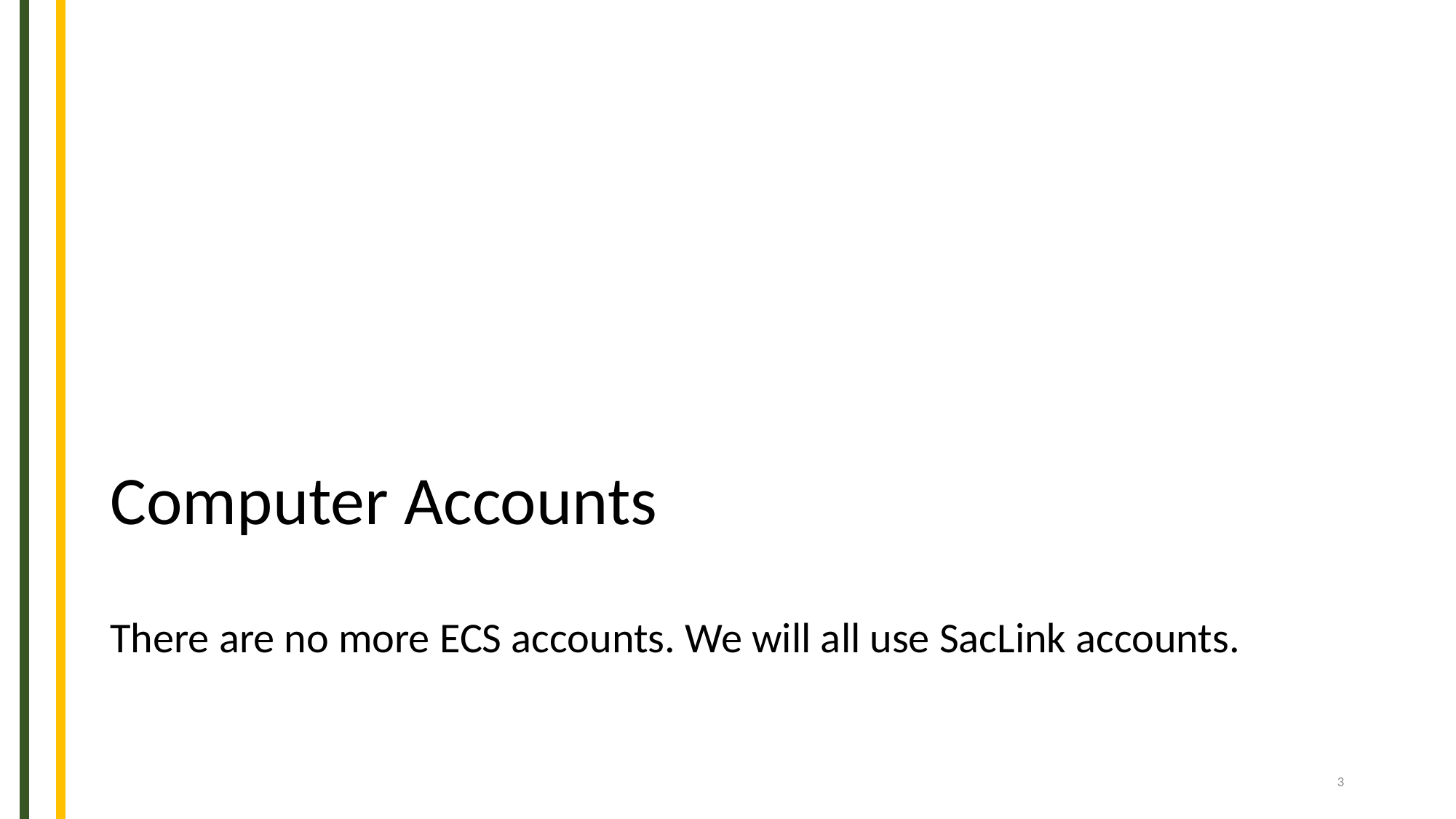

# Computer Accounts

There are no more ECS accounts. We will all use SacLink accounts.
3